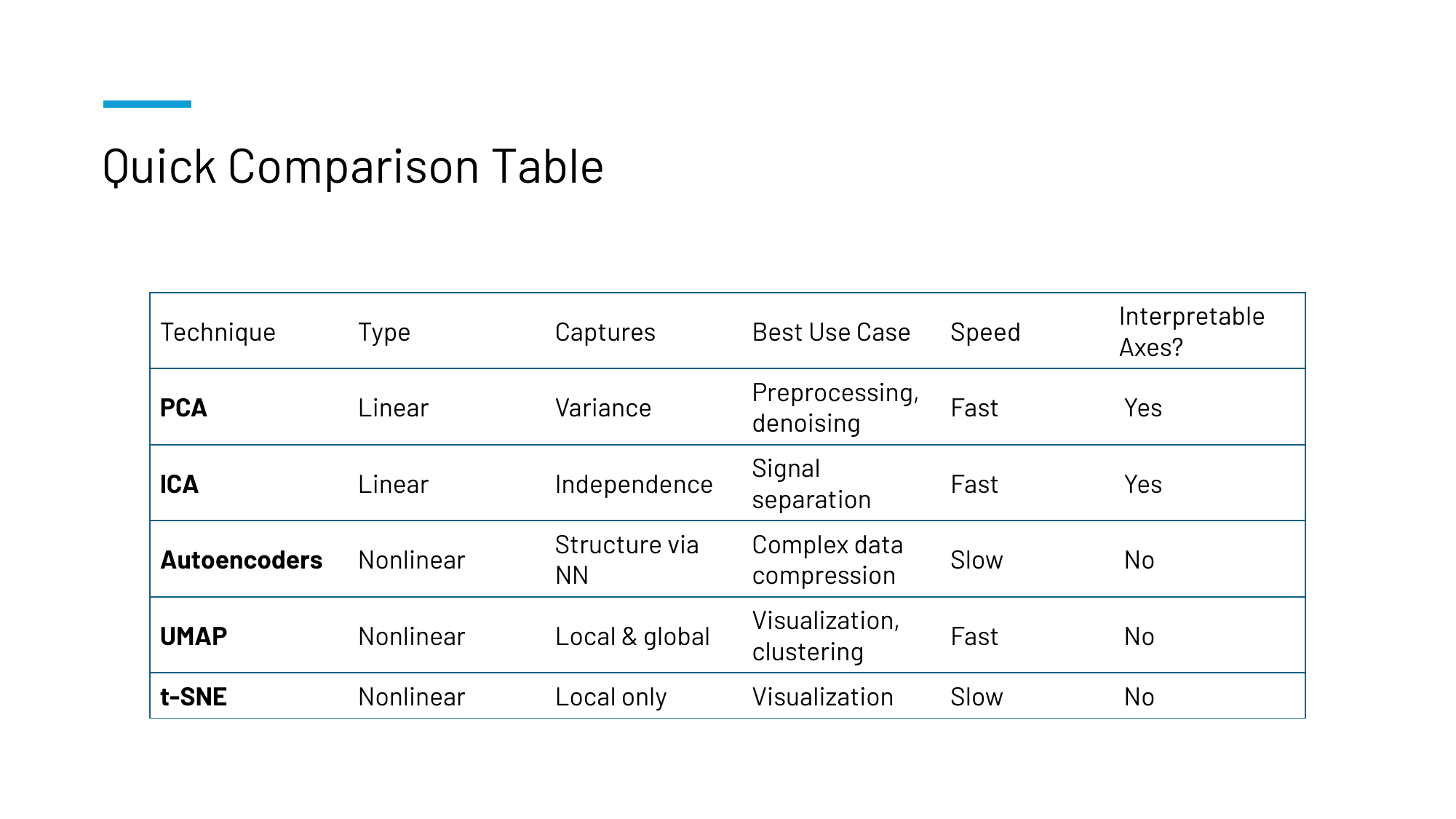

# Quick Comparison Table
| Technique | Type | Captures | Best Use Case | Speed | Interpretable Axes? |
| --- | --- | --- | --- | --- | --- |
| PCA | Linear | Variance | Preprocessing, denoising | Fast | Yes |
| ICA | Linear | Independence | Signal separation | Fast | Yes |
| Autoencoders | Nonlinear | Structure via NN | Complex data compression | Slow | No |
| UMAP | Nonlinear | Local & global | Visualization, clustering | Fast | No |
| t-SNE | Nonlinear | Local only | Visualization | Slow | No |